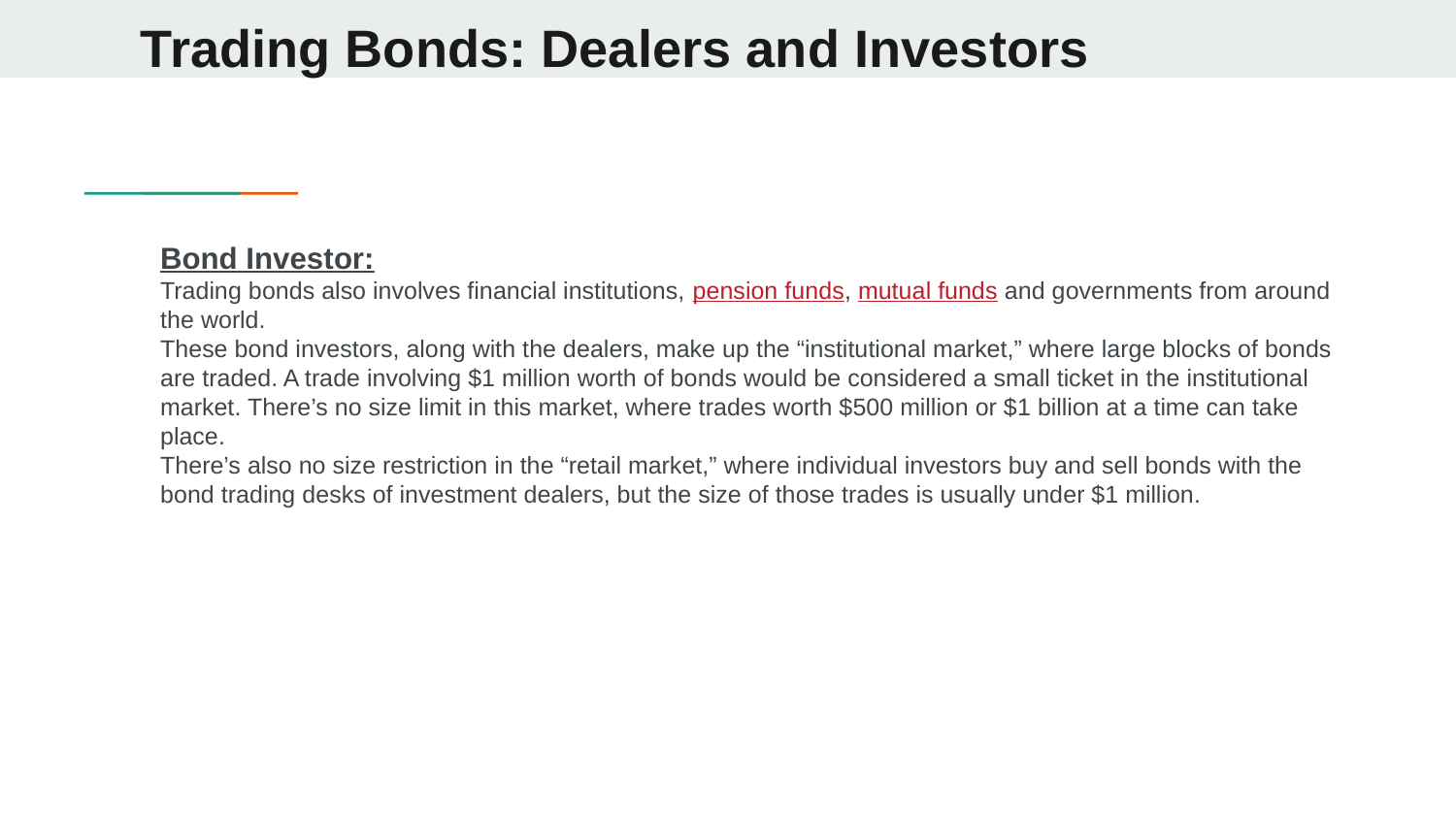

# Trading Bonds: Dealers and Investors
Bond Investor:
Trading bonds also involves financial institutions, pension funds, mutual funds and governments from around the world.
These bond investors, along with the dealers, make up the “institutional market,” where large blocks of bonds are traded. A trade involving $1 million worth of bonds would be considered a small ticket in the institutional market. There’s no size limit in this market, where trades worth $500 million or $1 billion at a time can take place.
There’s also no size restriction in the “retail market,” where individual investors buy and sell bonds with the bond trading desks of investment dealers, but the size of those trades is usually under $1 million.